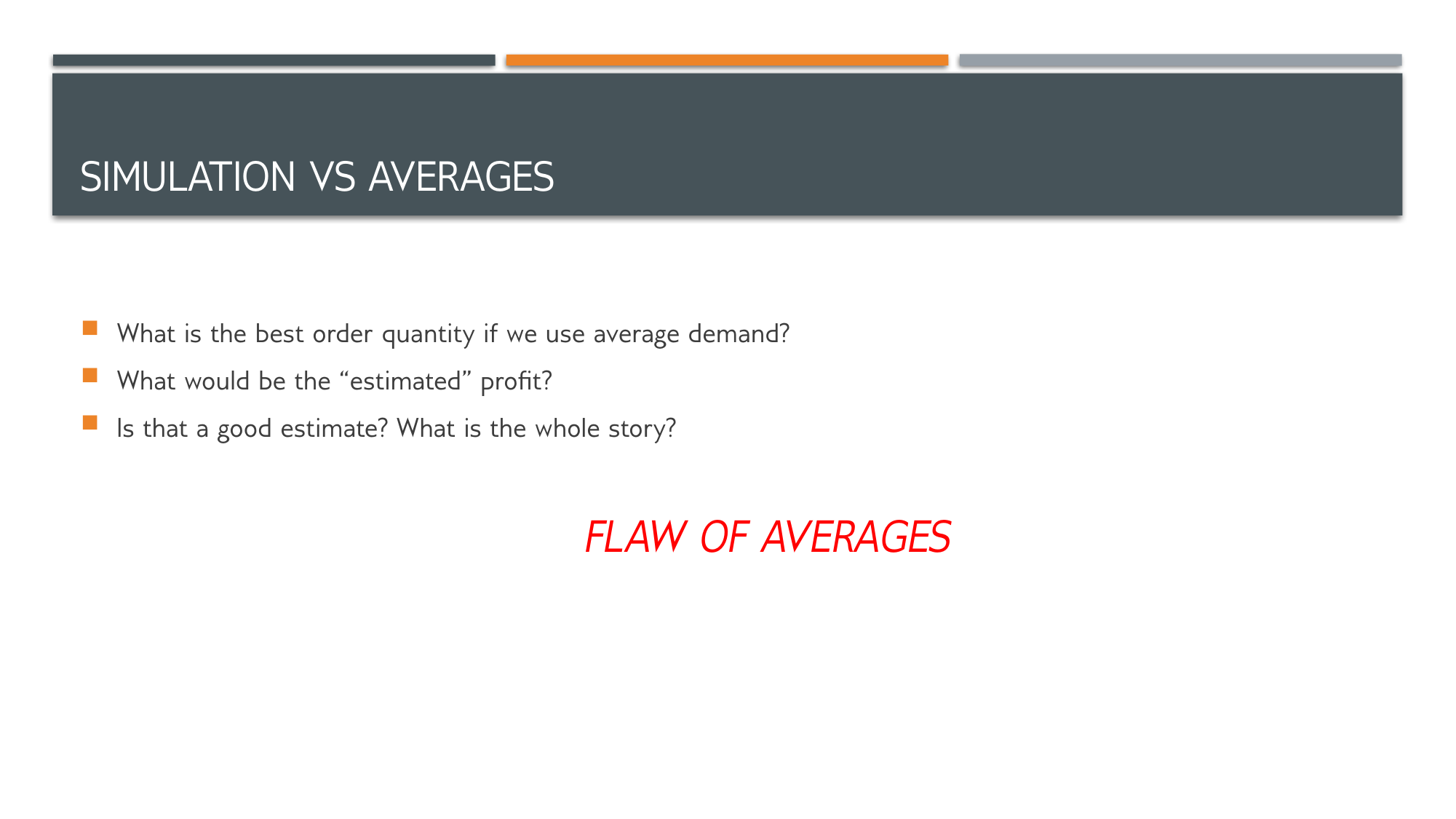

# Simulation vs Averages
What is the best order quantity if we use average demand?
What would be the “estimated” profit?
Is that a good estimate? What is the whole story?

FLAW OF AVERAGES